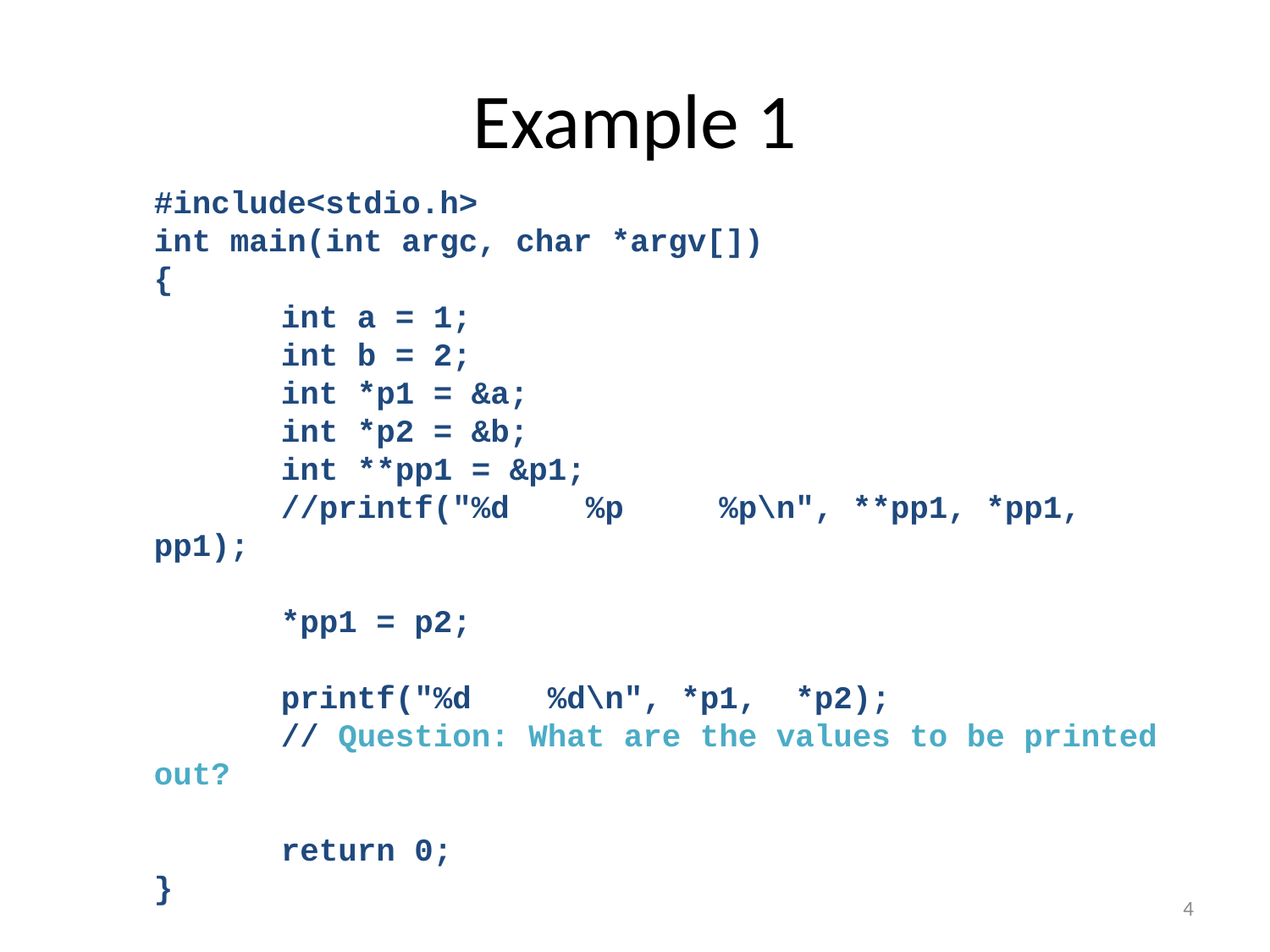

# Example 1
#include<stdio.h>
int main(int argc, char *argv[])
{
   	int a = 1;
   	int b = 2;
	int *p1 = &a;
	int *p2 = &b;
	int **pp1 = &p1;
	//printf("%d    %p     %p\n", **pp1, *pp1, pp1);

	*pp1 = p2;

	printf("%d    %d\n", *p1,  *p2);
	// Question: What are the values to be printed out?

	return 0;
}
4